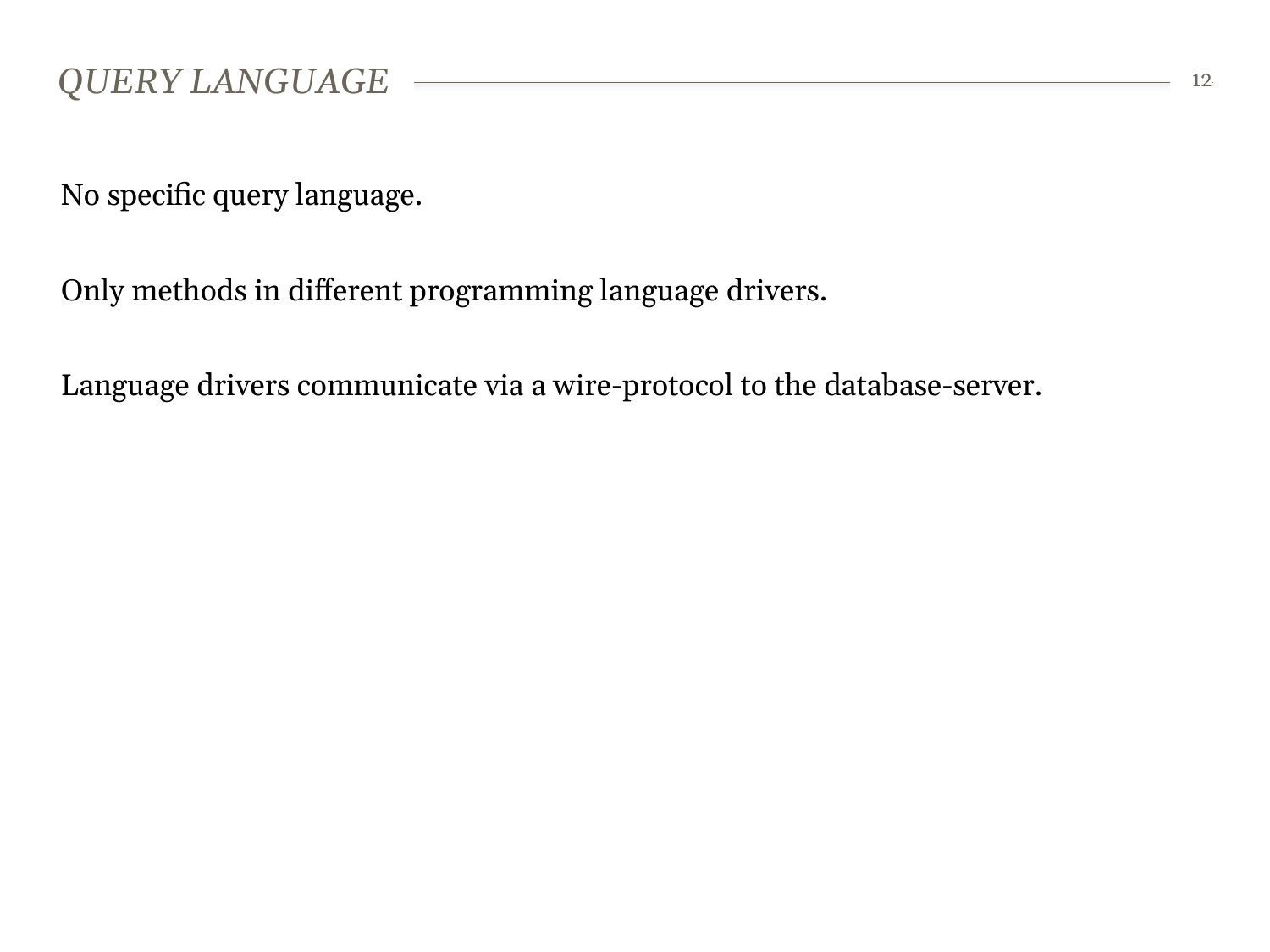

# Query language
12
No specific query language.

Only methods in different programming language drivers.

Language drivers communicate via a wire-protocol to the database-server.